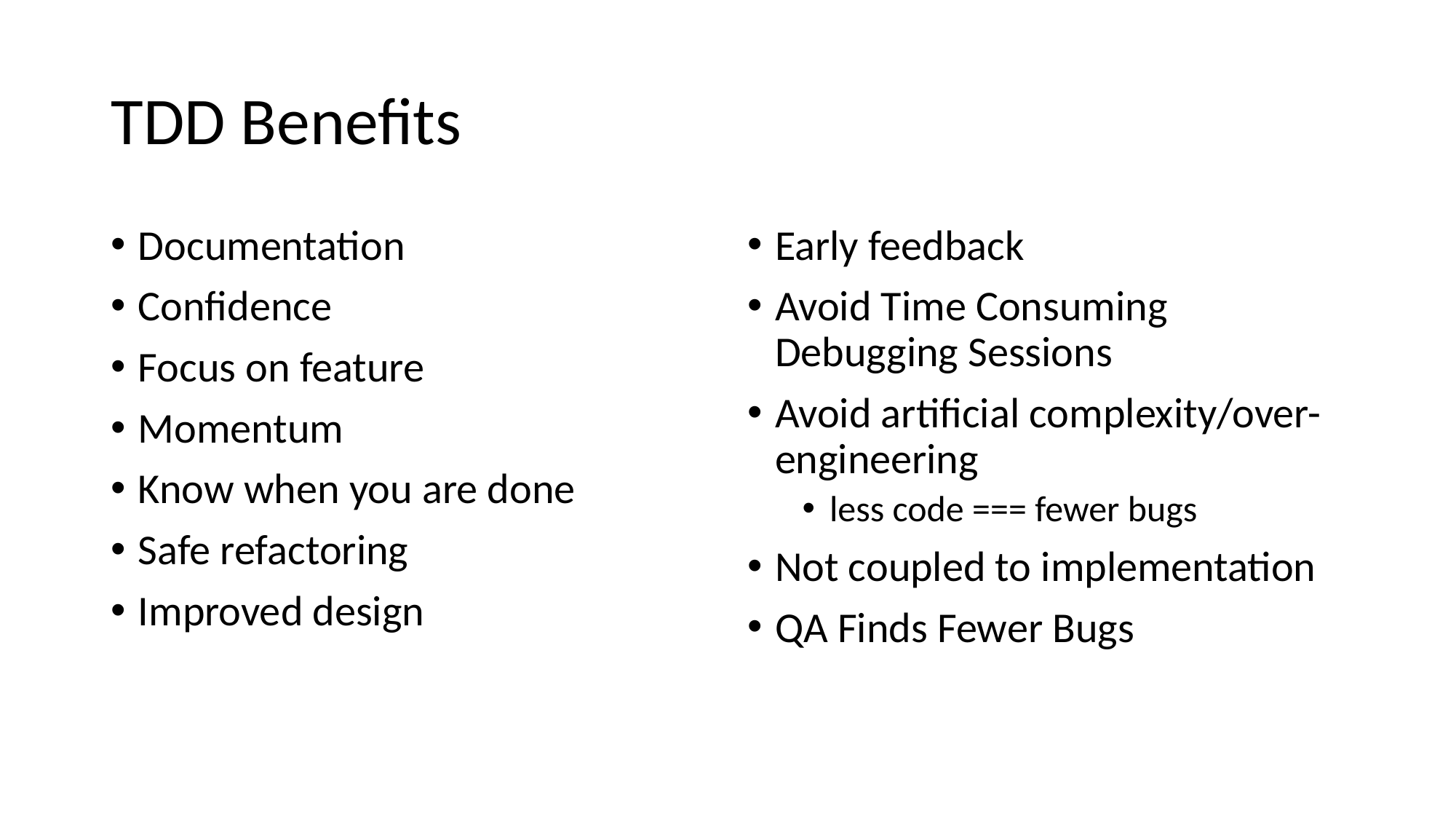

# TDD Benefits
Documentation
Confidence
Focus on feature
Momentum
Know when you are done
Safe refactoring
Improved design
Early feedback
Avoid Time Consuming Debugging Sessions
Avoid artificial complexity/over-engineering
less code === fewer bugs
Not coupled to implementation
QA Finds Fewer Bugs